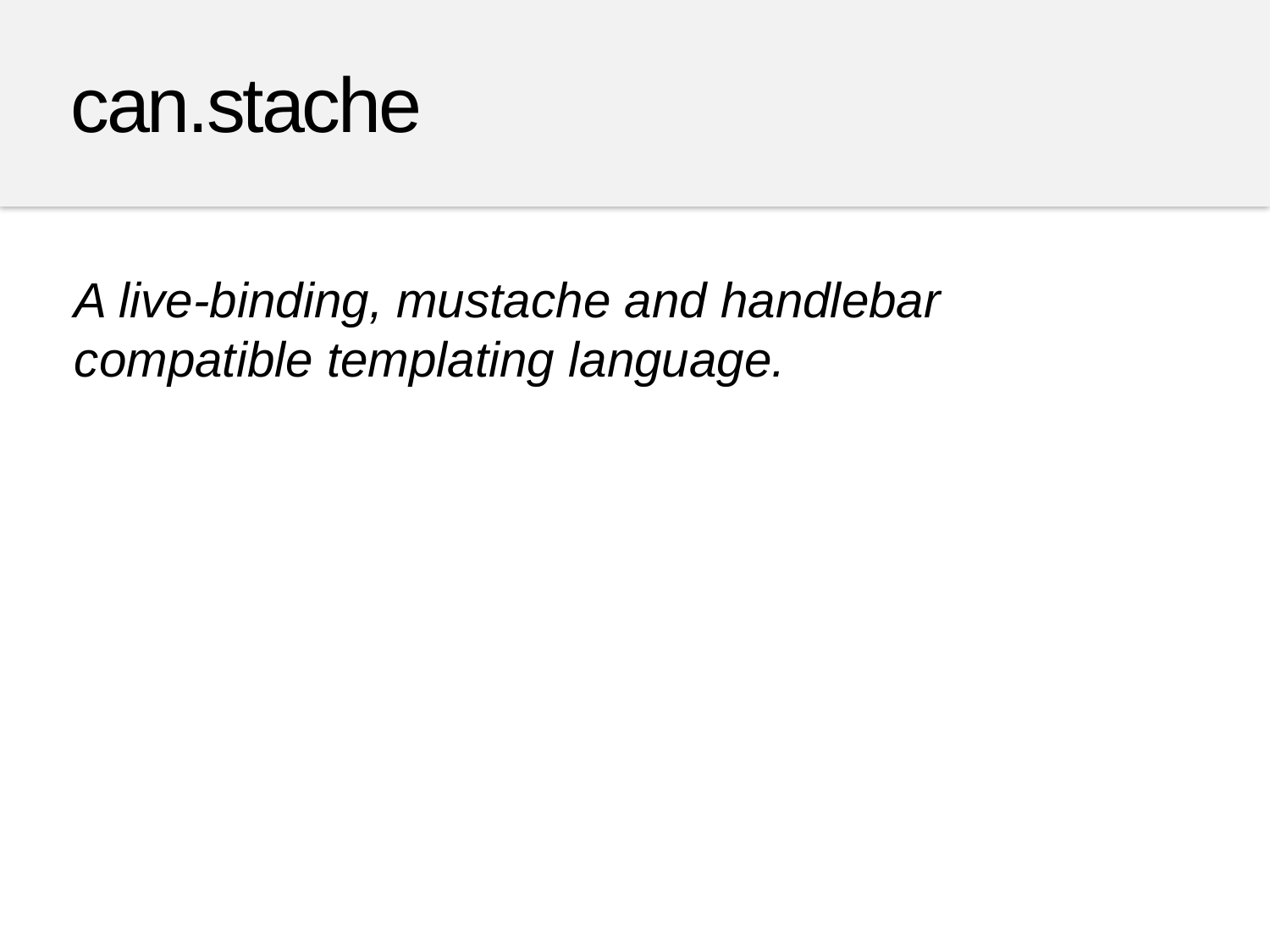

can.stache
A live-binding, mustache and handlebar compatible templating language.